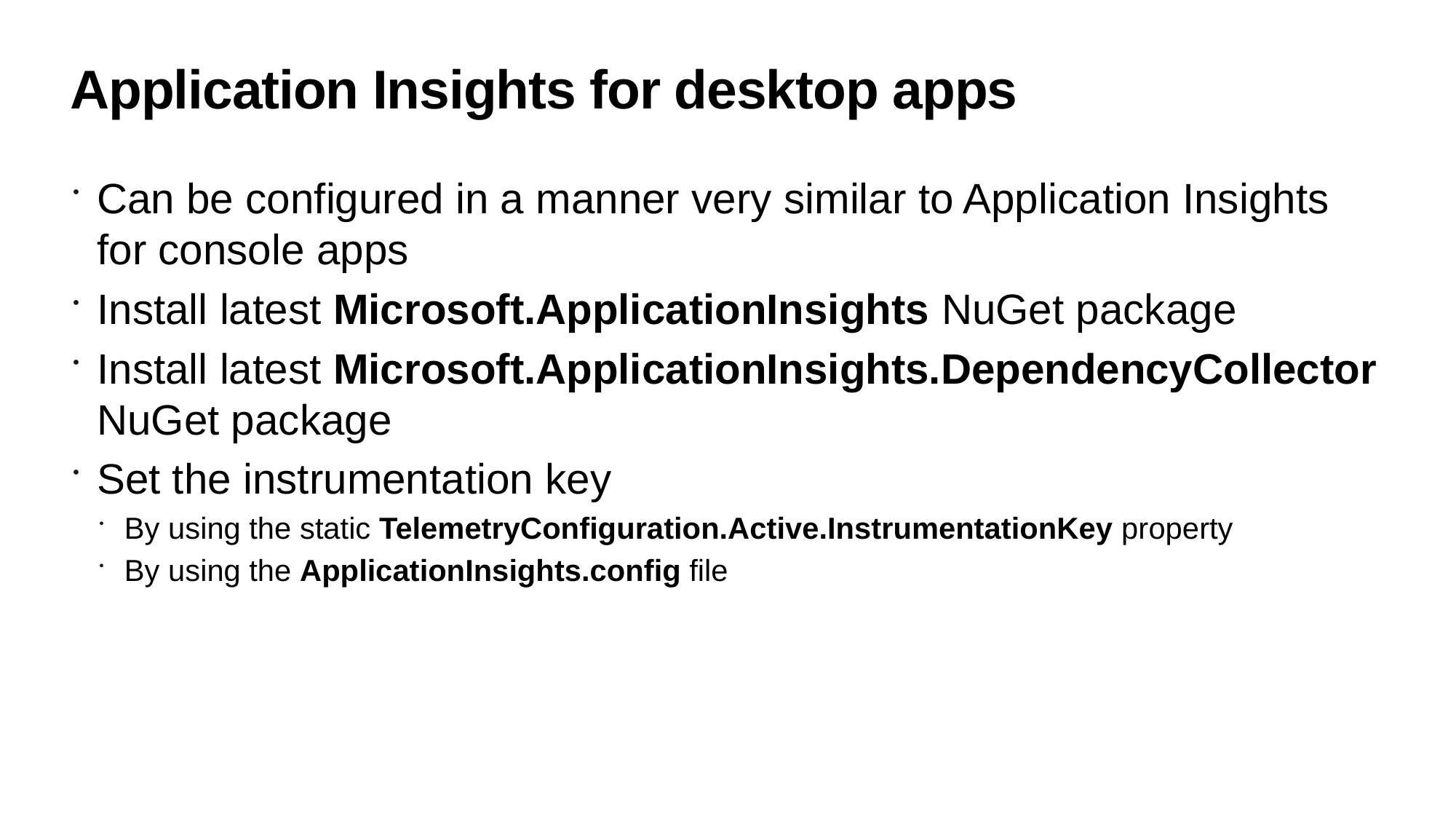

# Application Insights for desktop apps
Can be configured in a manner very similar to Application Insights for console apps
Install latest Microsoft.ApplicationInsights NuGet package
Install latest Microsoft.ApplicationInsights.DependencyCollector NuGet package
Set the instrumentation key
By using the static TelemetryConfiguration.Active.InstrumentationKey property
By using the ApplicationInsights.config file